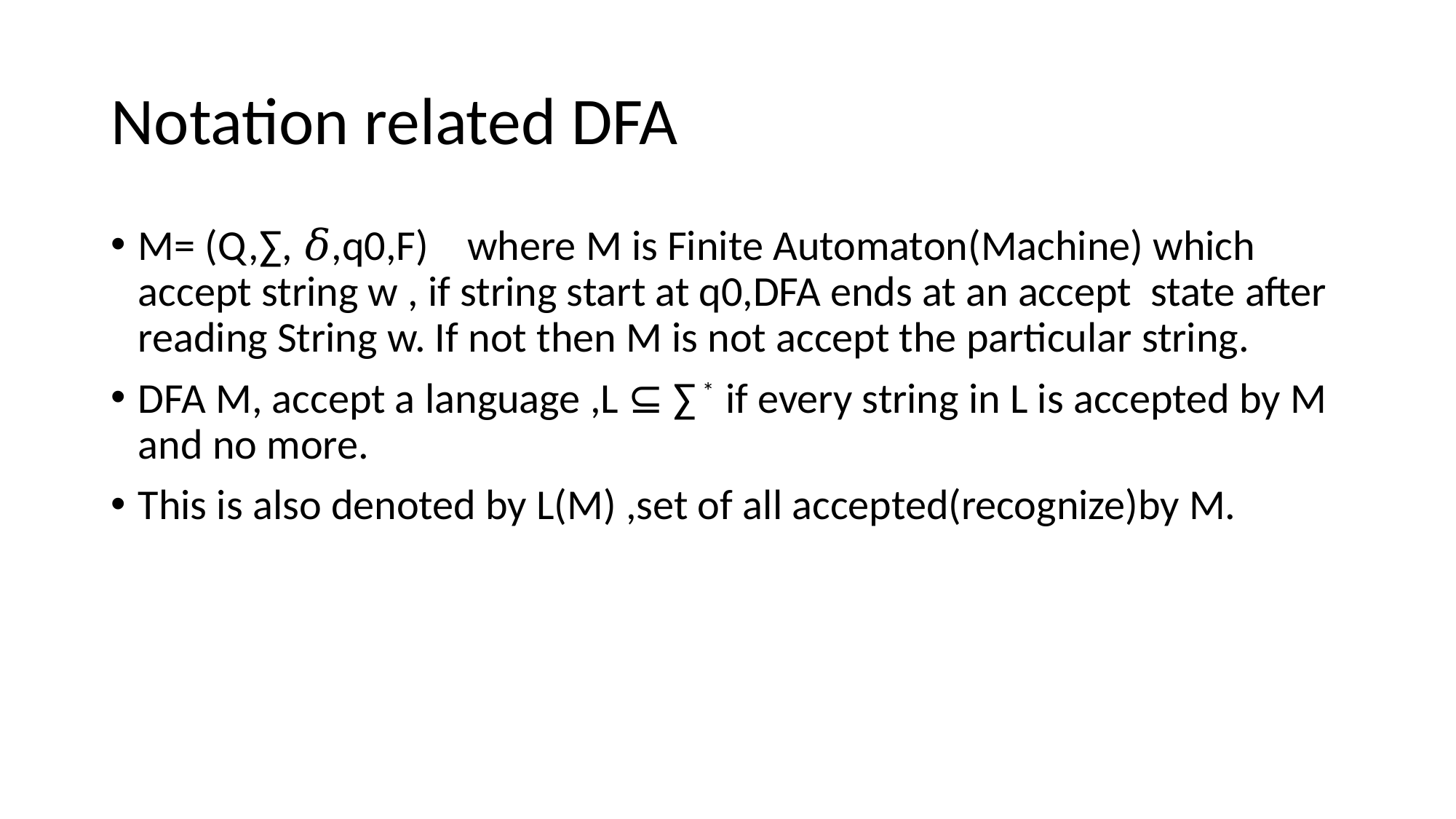

# Notation related DFA
M= (Q,∑, 𝛿,q0,F)    where M is Finite Automaton(Machine) which accept string w , if string start at q0,DFA ends at an accept  state after reading String w. If not then M is not accept the particular string.
DFA M, accept a language ,L ⊆ ∑ *  if every string in L is accepted by M and no more.
This is also denoted by L(M) ,set of all accepted(recognize)by M.